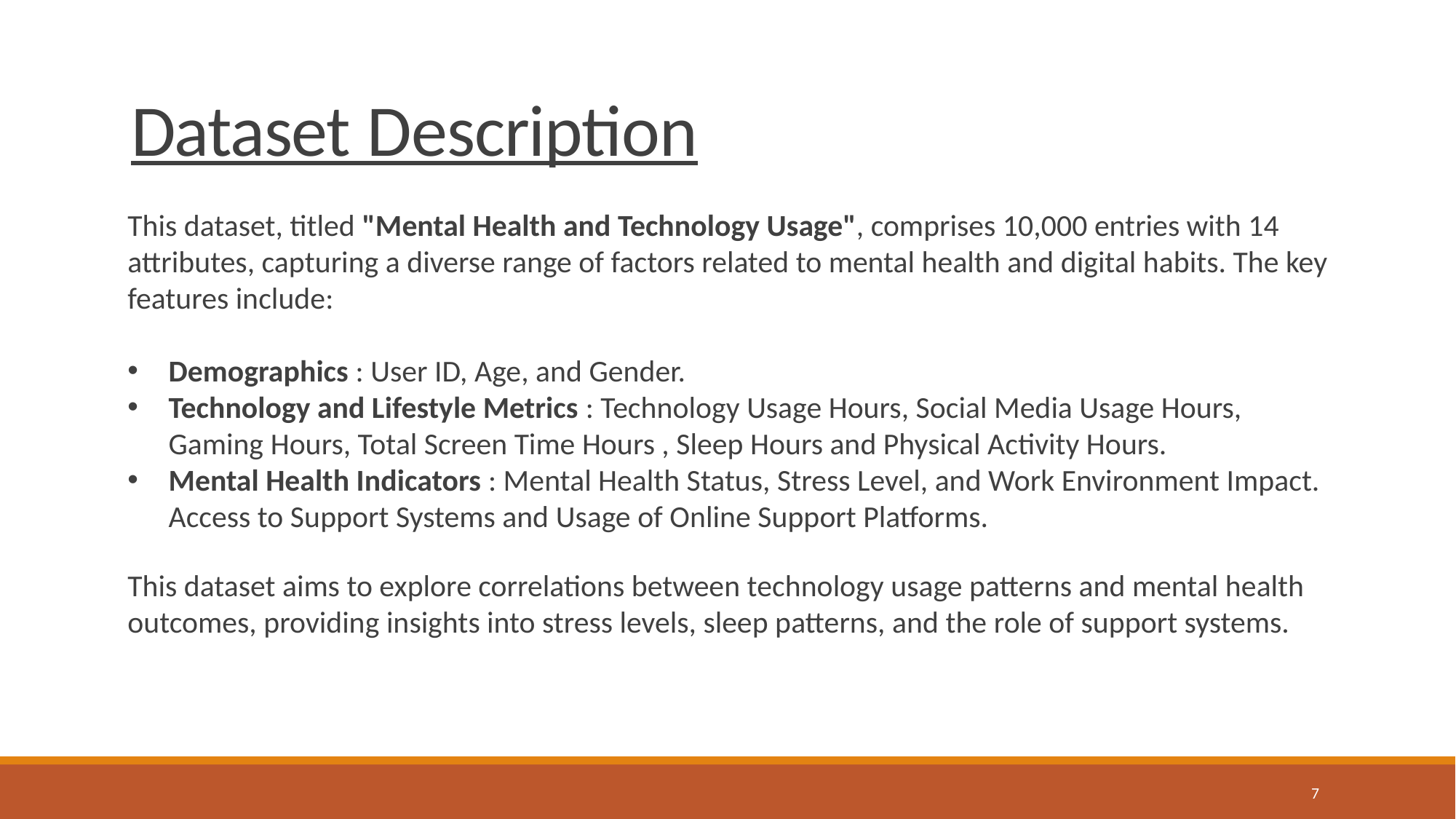

# Dataset Description
This dataset, titled "Mental Health and Technology Usage", comprises 10,000 entries with 14 attributes, capturing a diverse range of factors related to mental health and digital habits. The key features include:

Demographics : User ID, Age, and Gender.
Technology and Lifestyle Metrics : Technology Usage Hours, Social Media Usage Hours, Gaming Hours, Total Screen Time Hours , Sleep Hours and Physical Activity Hours.
Mental Health Indicators : Mental Health Status, Stress Level, and Work Environment Impact. Access to Support Systems and Usage of Online Support Platforms.

This dataset aims to explore correlations between technology usage patterns and mental health outcomes, providing insights into stress levels, sleep patterns, and the role of support systems. ​
7